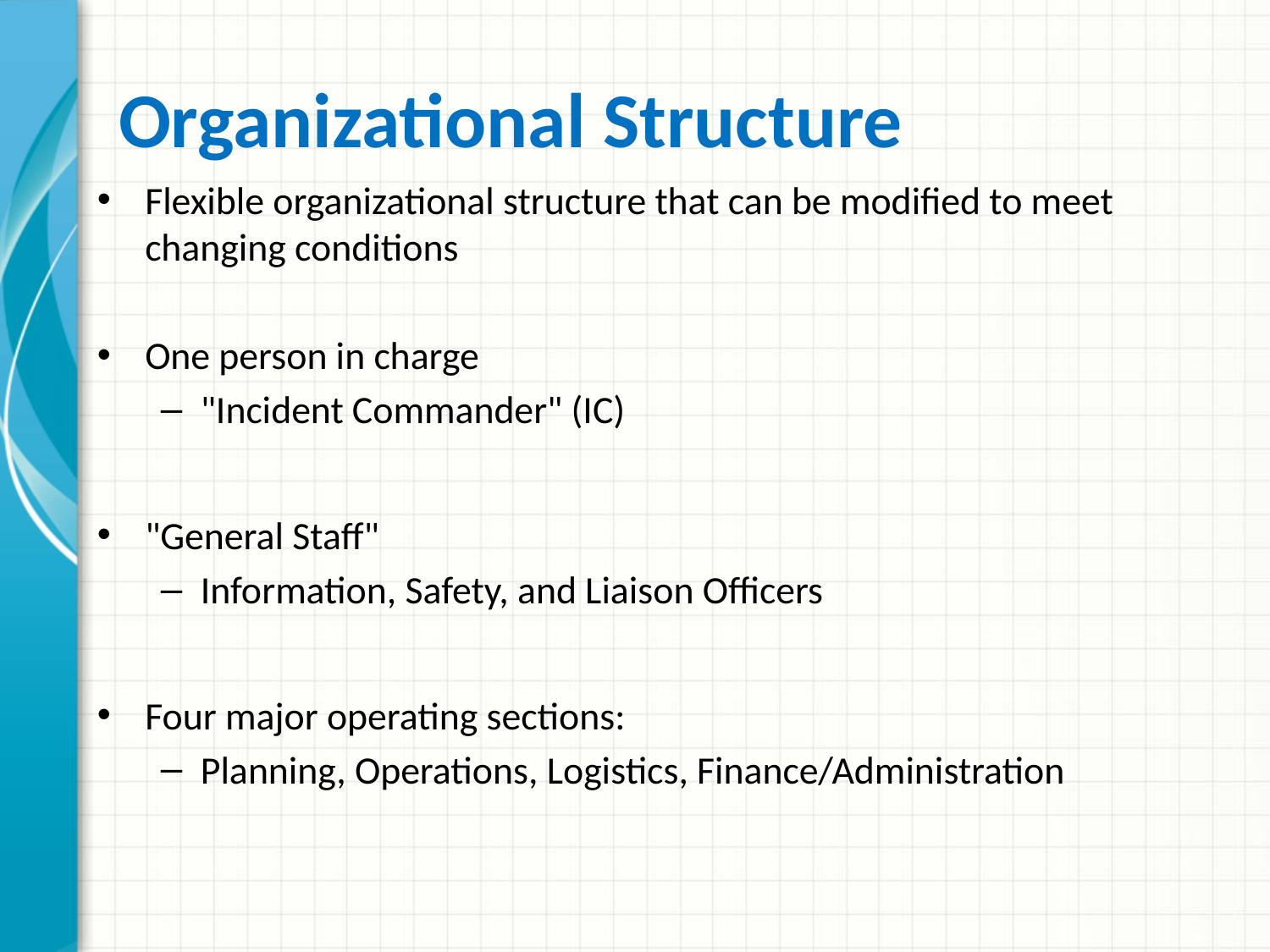

# Organizational Structure
Flexible organizational structure that can be modified to meet changing conditions

One person in charge
"Incident Commander" (IC)

"General Staff"
Information, Safety, and Liaison Officers

Four major operating sections:
Planning, Operations, Logistics, Finance/Administration